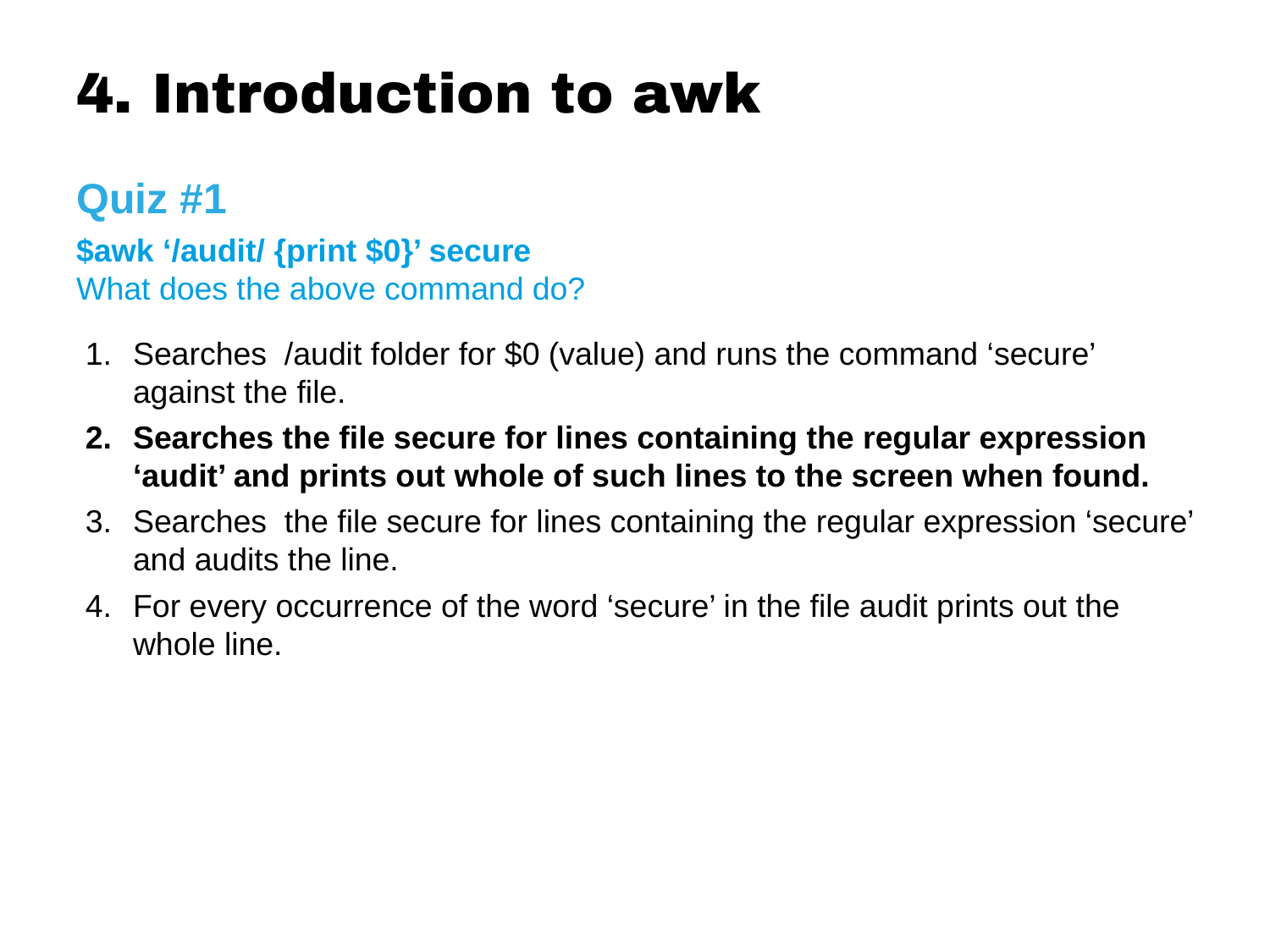

# 4. Introduction to awk
Quiz #1
$awk ‘/audit/ {print $0}’ secure
What does the above command do?
Searches  /audit folder for $0 (value) and runs the command ‘secure’ against the file.
Searches the file secure for lines containing the regular expression ‘audit’ and prints out whole of such lines to the screen when found.
Searches  the file secure for lines containing the regular expression ‘secure’ and audits the line.
For every occurrence of the word ‘secure’ in the file audit prints out the whole line.